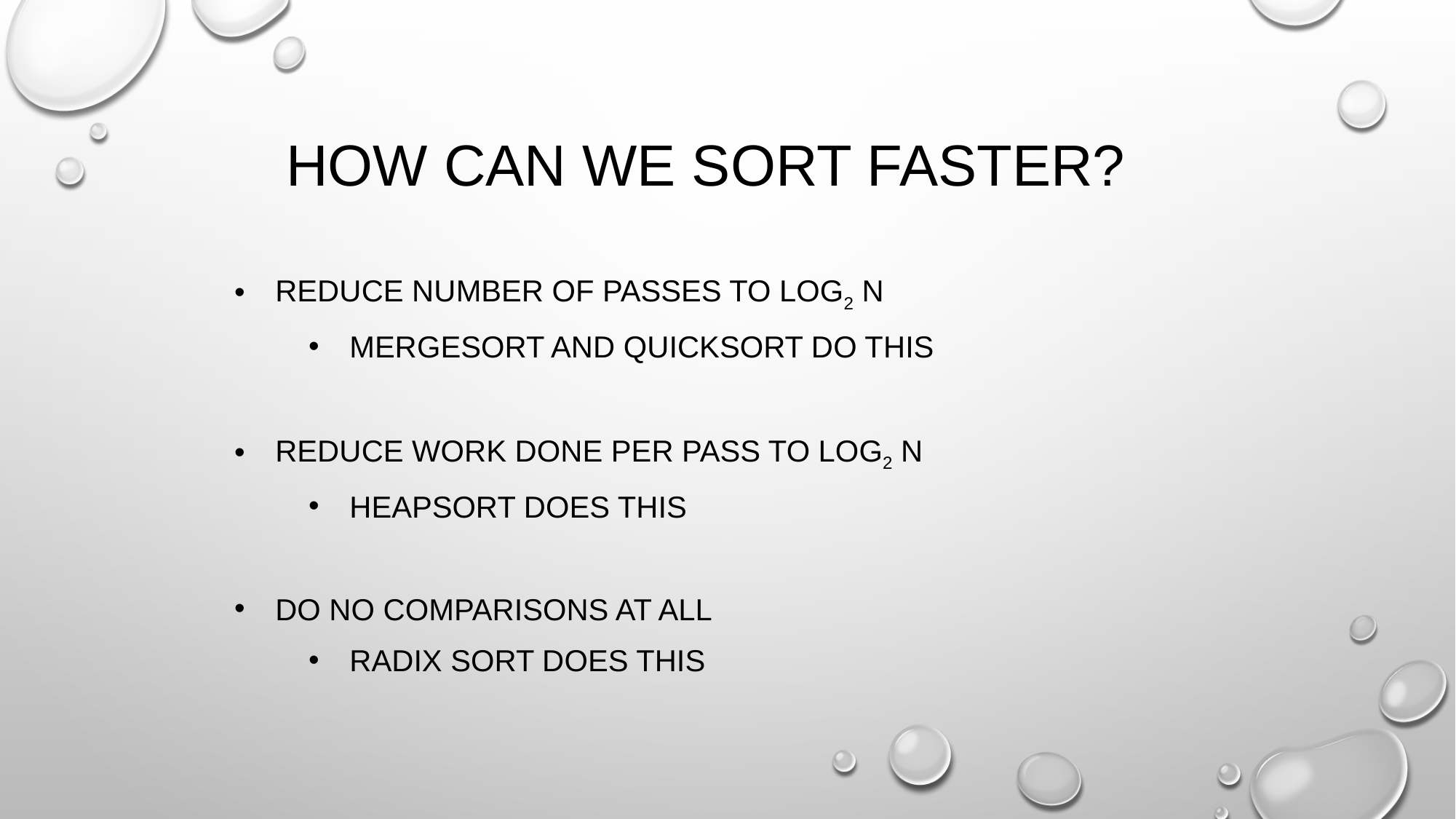

# how can we sort faster?
reduce number of passes to log2 n
mergesort and quicksort do this
reduce work done per pass to log2 n
heapsort does this
do no comparisons at all
radix sort does this